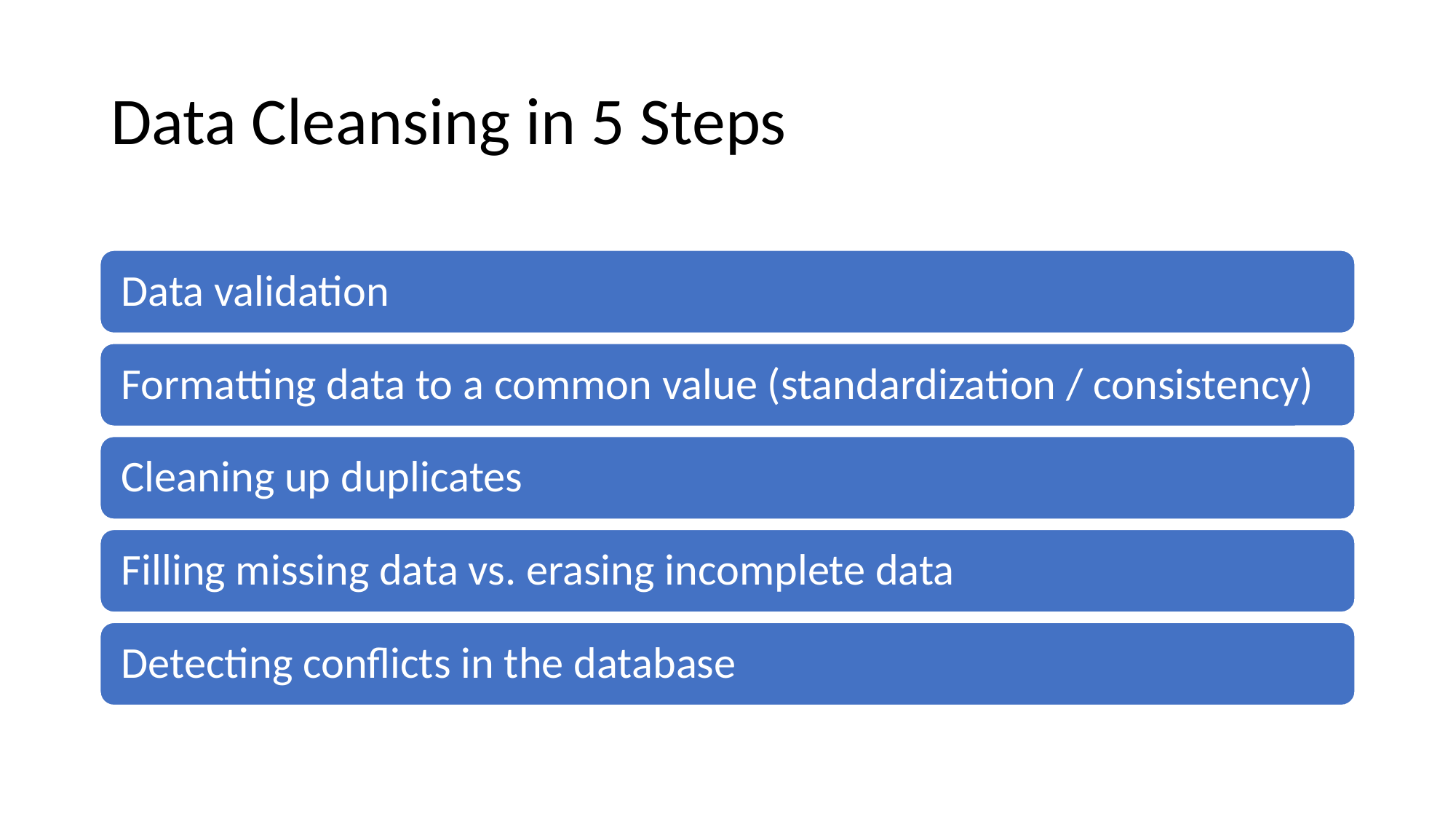

# Data Cleansing in 5 Steps
Data validation
Formatting data to a common value (standardization / consistency)
Cleaning up duplicates
Filling missing data vs. erasing incomplete data
Detecting conflicts in the database